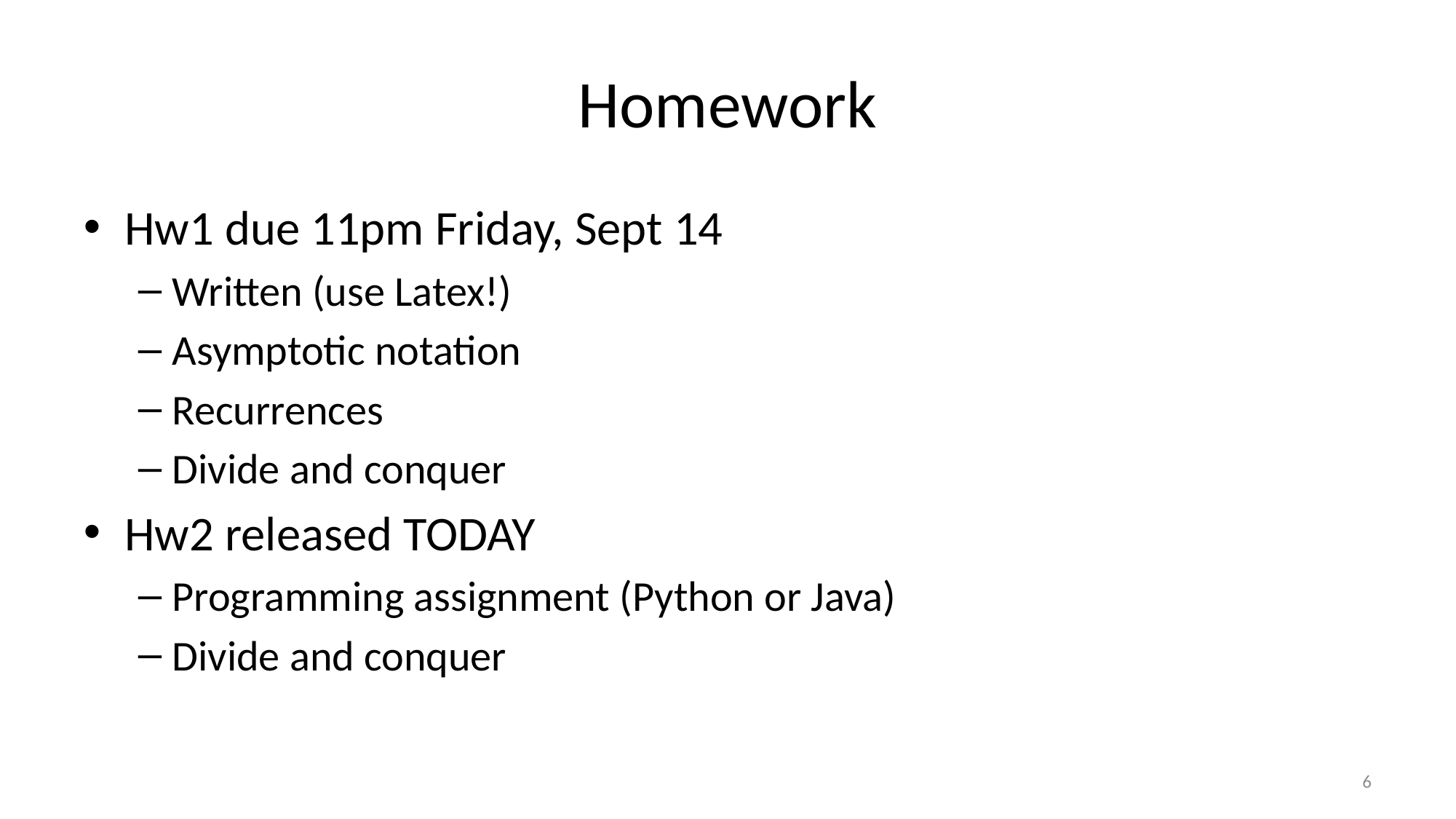

# Homework
Hw1 due 11pm Friday, Sept 14
Written (use Latex!)
Asymptotic notation
Recurrences
Divide and conquer
Hw2 released TODAY
Programming assignment (Python or Java)
Divide and conquer
6